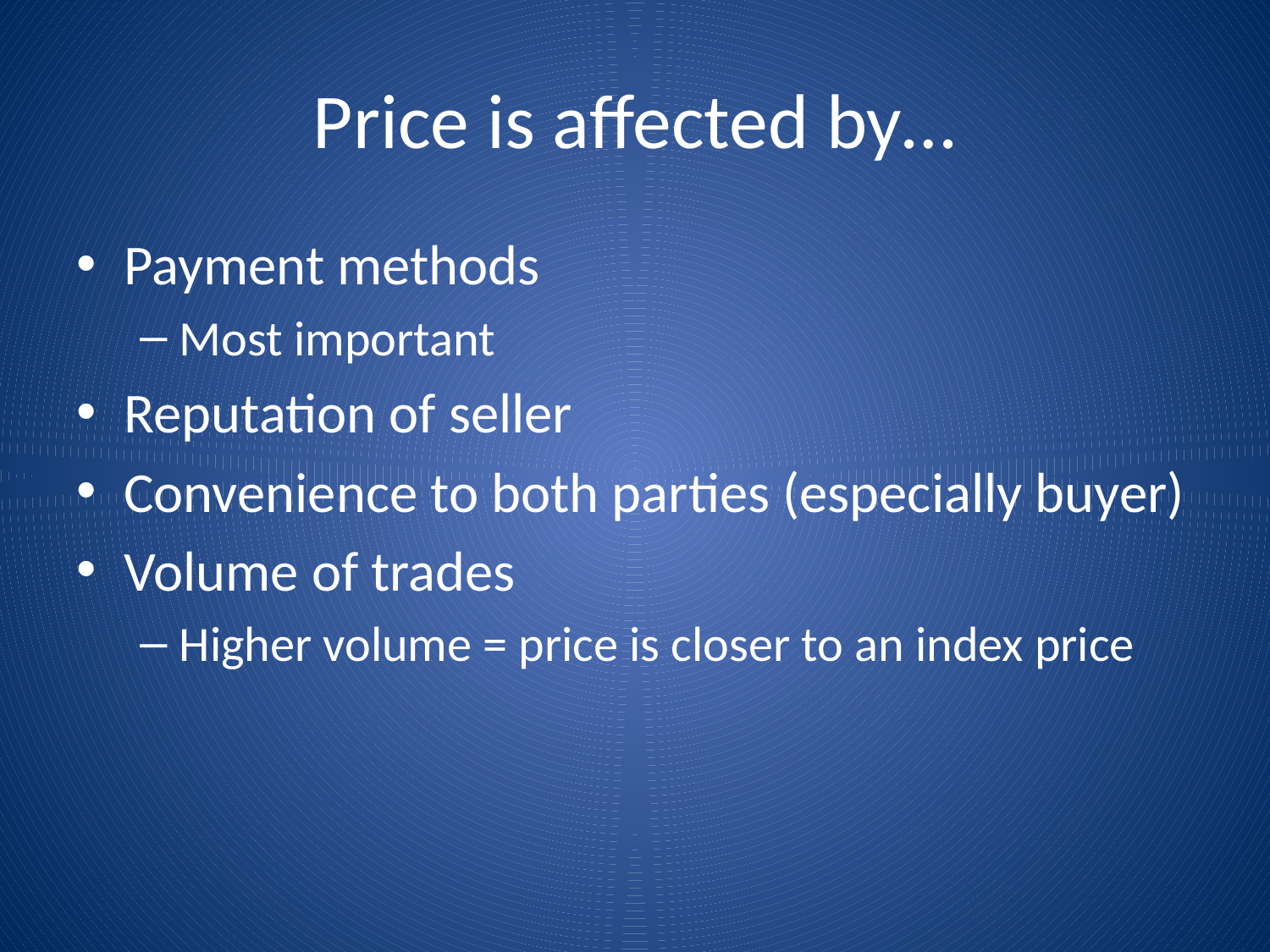

# Price is affected by…
Payment methods
Most important
Reputation of seller
Convenience to both parties (especially buyer)
Volume of trades
Higher volume = price is closer to an index price